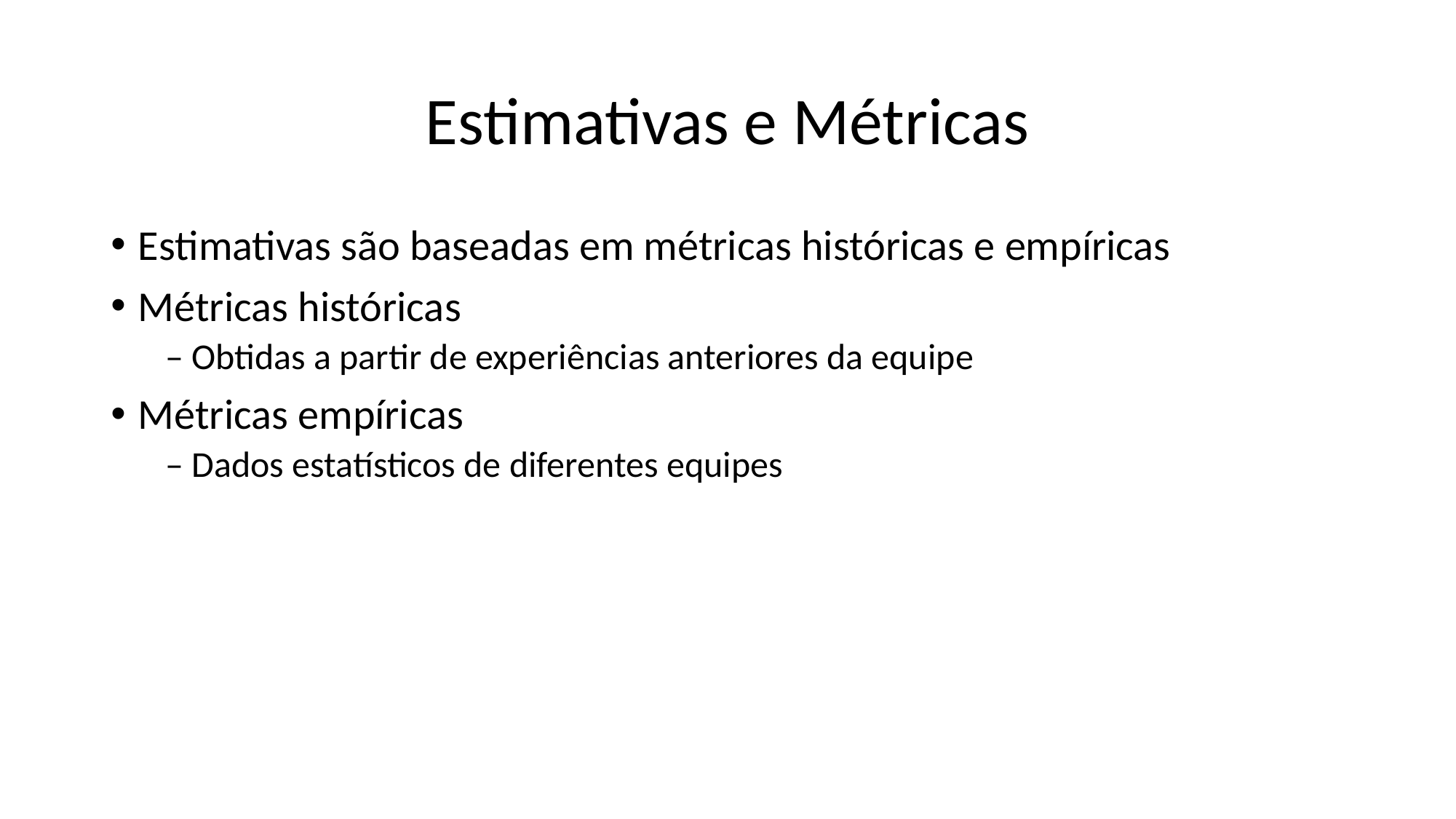

# Estimativas e Métricas
Estimativas são baseadas em métricas históricas e empíricas
Métricas históricas
– Obtidas a partir de experiências anteriores da equipe
Métricas empíricas
– Dados estatísticos de diferentes equipes